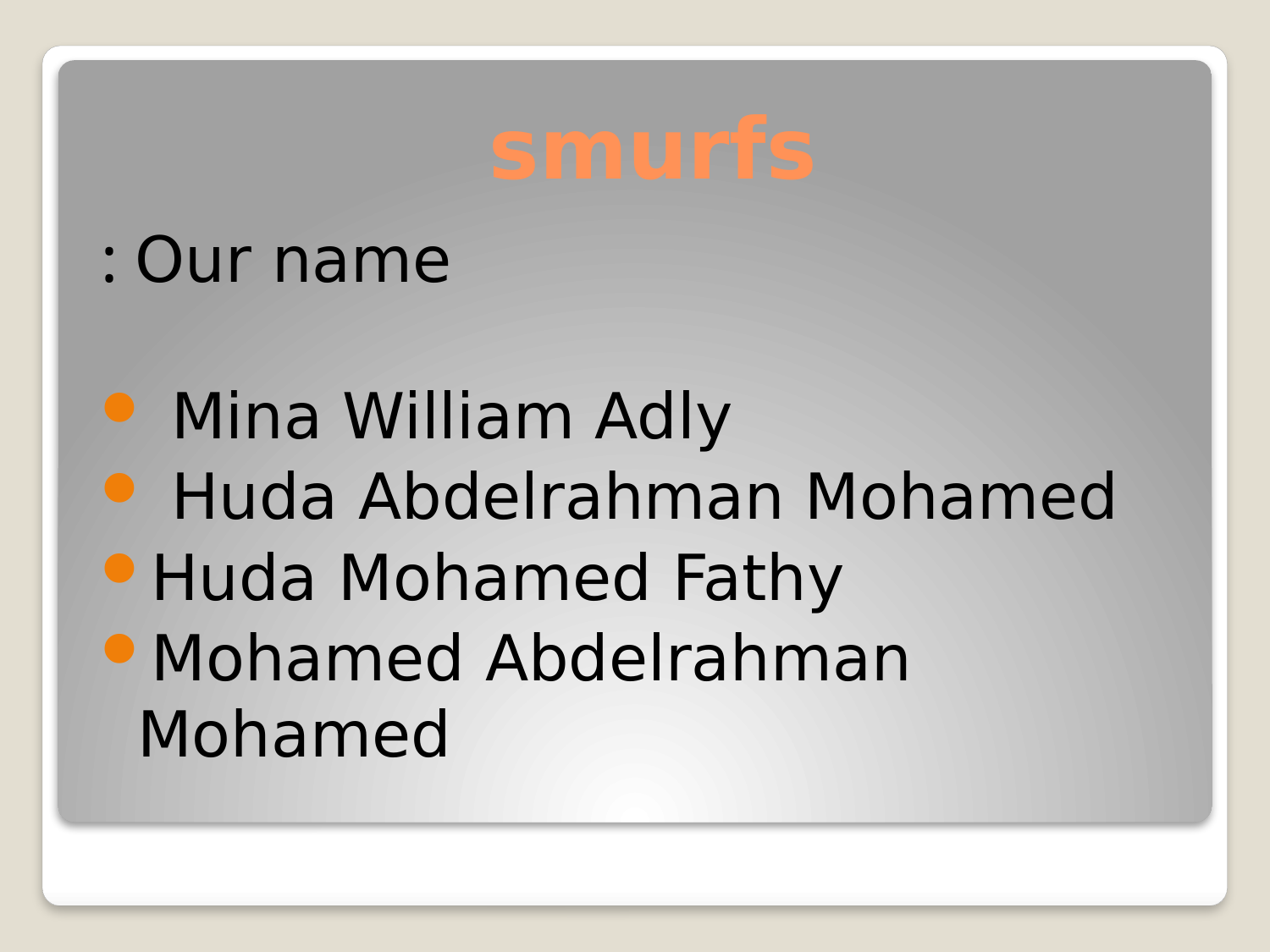

# smurfs
Our name :
 Mina William Adly
 Huda Abdelrahman Mohamed
Huda Mohamed Fathy
Mohamed Abdelrahman Mohamed